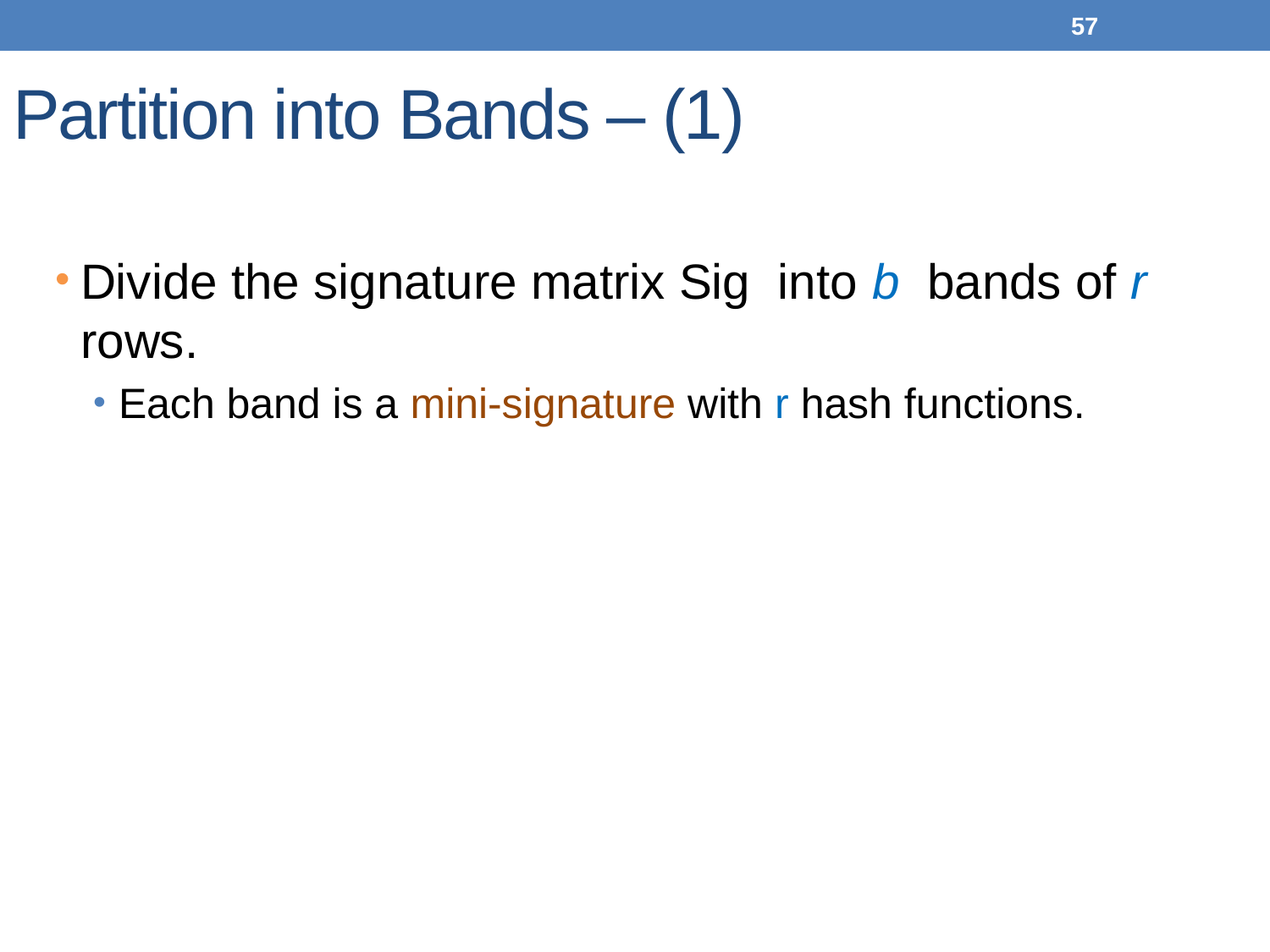

57
# Partition into Bands – (1)
Divide the signature matrix Sig  into b  bands of r  rows.
Each band is a mini-signature with r hash functions.